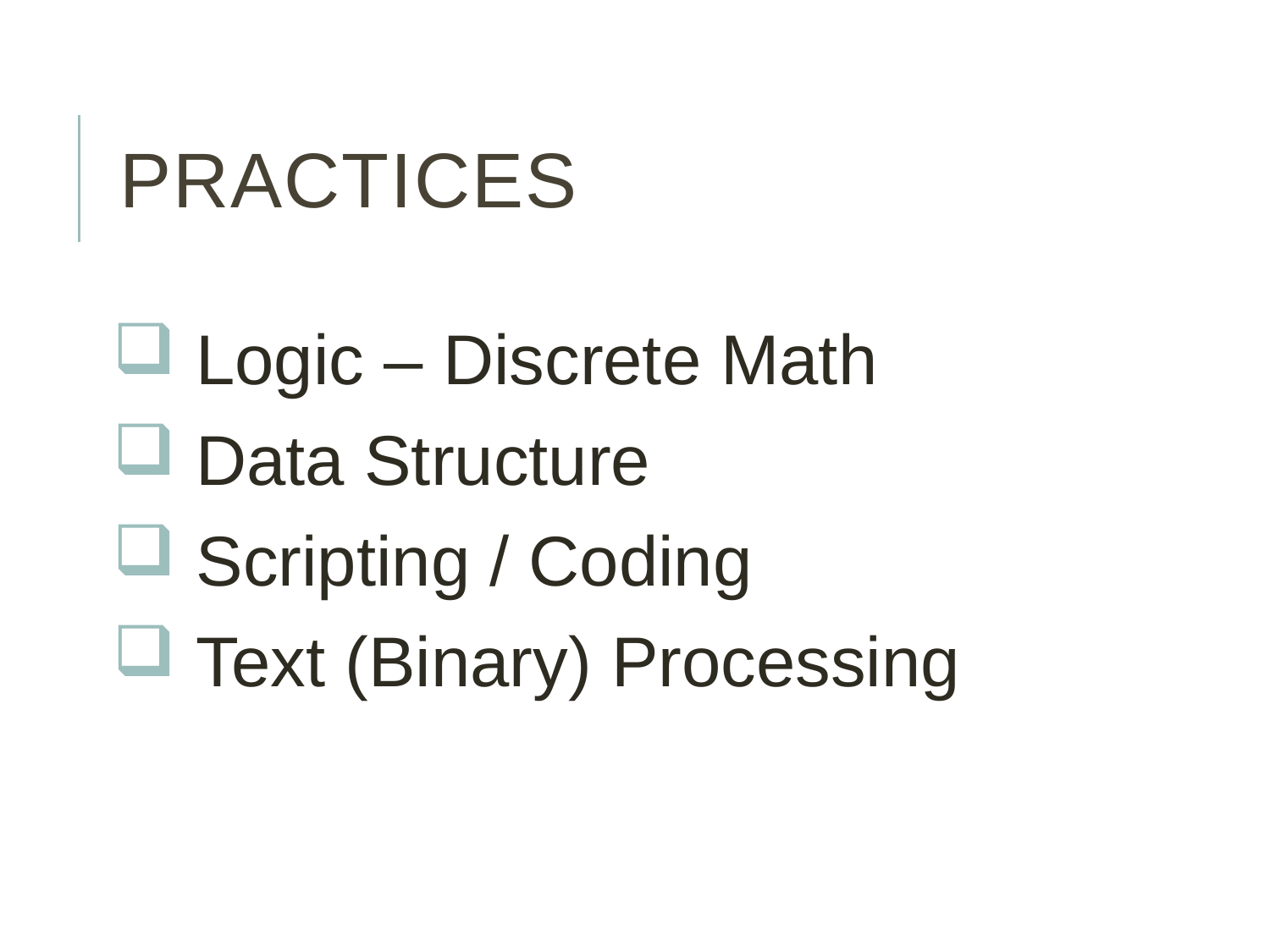

# Practices
 Logic – Discrete Math
 Data Structure
 Scripting / Coding
 Text (Binary) Processing